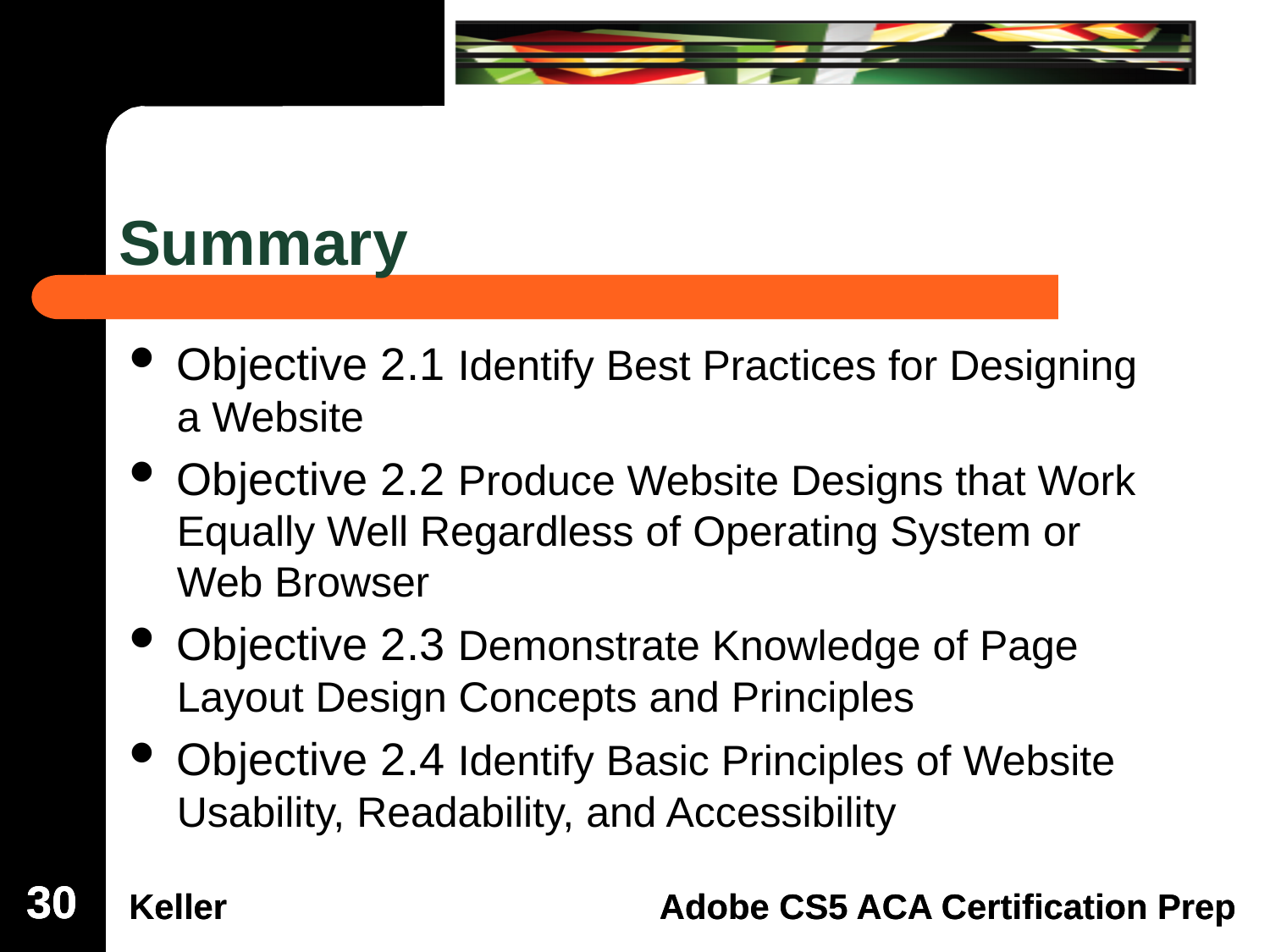

# Summary
Objective 2.1 Identify Best Practices for Designing a Website
Objective 2.2 Produce Website Designs that Work Equally Well Regardless of Operating System or Web Browser
Objective 2.3 Demonstrate Knowledge of Page Layout Design Concepts and Principles
Objective 2.4 Identify Basic Principles of Website Usability, Readability, and Accessibility

30
30
30